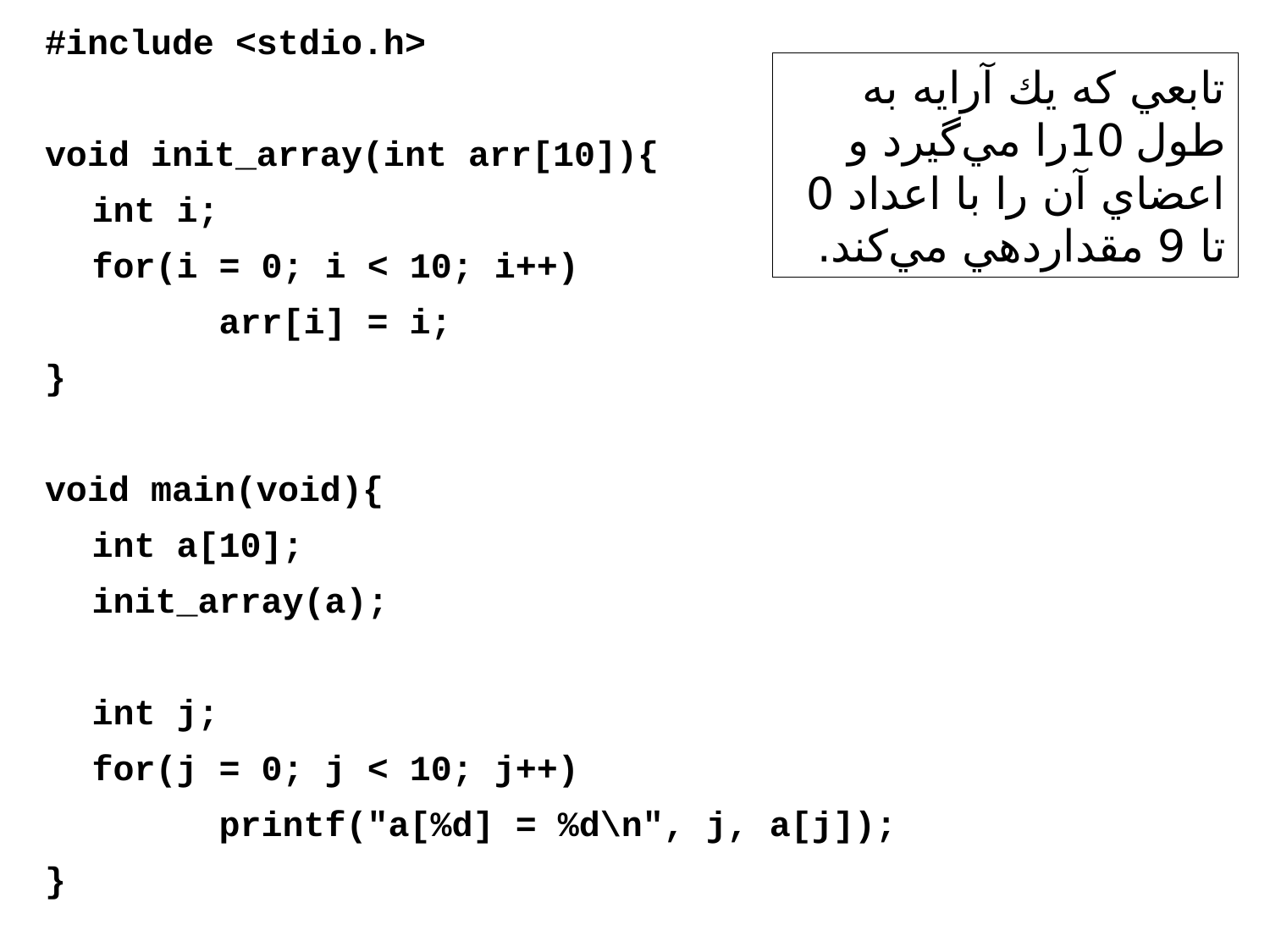

#include <stdio.h>

void init_array(int arr[10]){
	int i;
	for(i = 0; i < 10; i++)
		arr[i] = i;
}

void main(void){
	int a[10];
	init_array(a);

	int j;
	for(j = 0; j < 10; j++)
		printf("a[%d] = %d\n", j, a[j]);
}
تابعي كه يك آرايه به طول 10را مي‌گيرد و اعضاي آن را با اعداد 0 تا 9 مقداردهي مي‌كند.
12